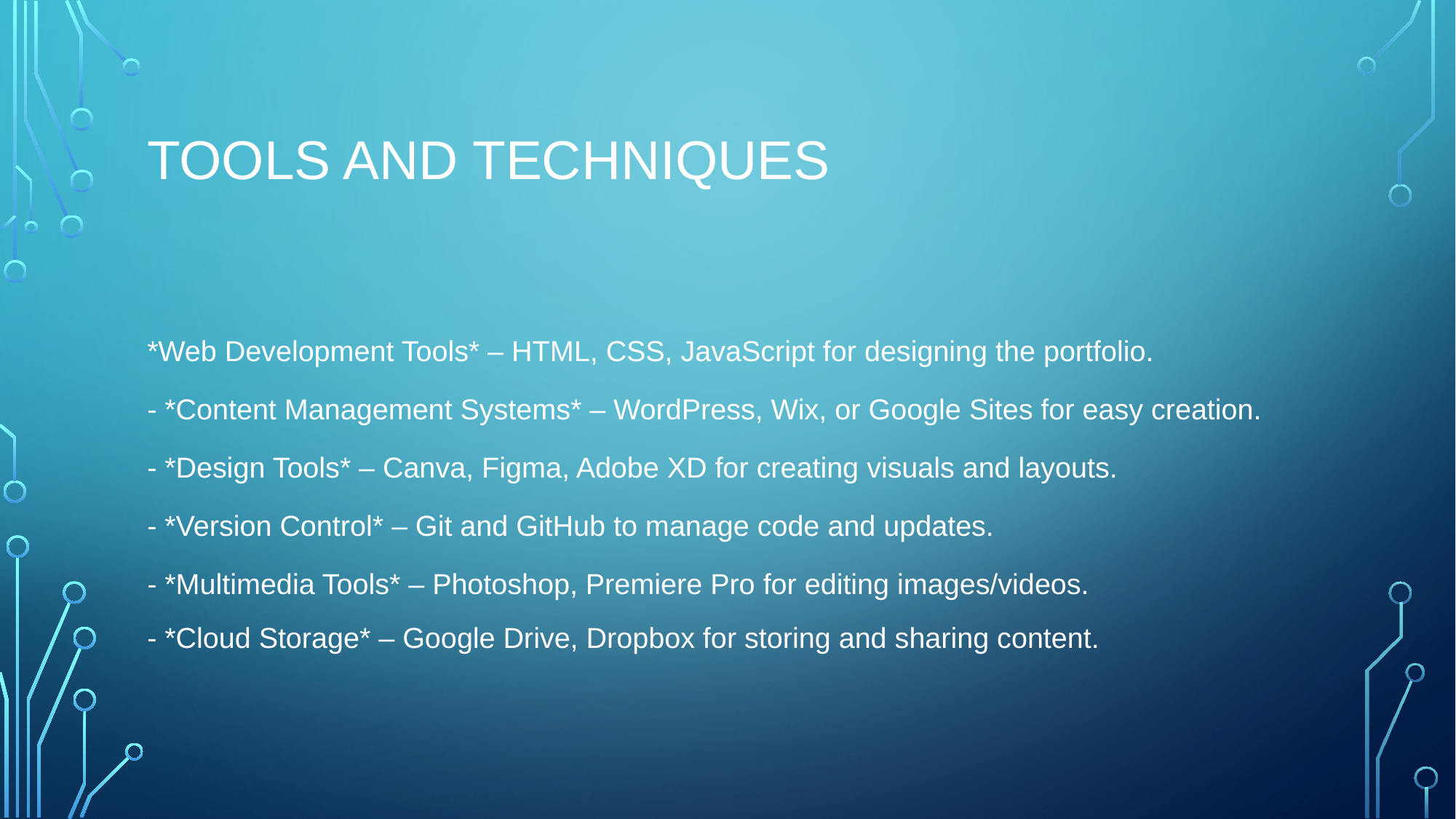

# Tools and techniques

*Web Development Tools* – HTML, CSS, JavaScript for designing the portfolio.
- *Content Management Systems* – WordPress, Wix, or Google Sites for easy creation.
- *Design Tools* – Canva, Figma, Adobe XD for creating visuals and layouts.
- *Version Control* – Git and GitHub to manage code and updates.
- *Multimedia Tools* – Photoshop, Premiere Pro for editing images/videos.
- *Cloud Storage* – Google Drive, Dropbox for storing and sharing content.